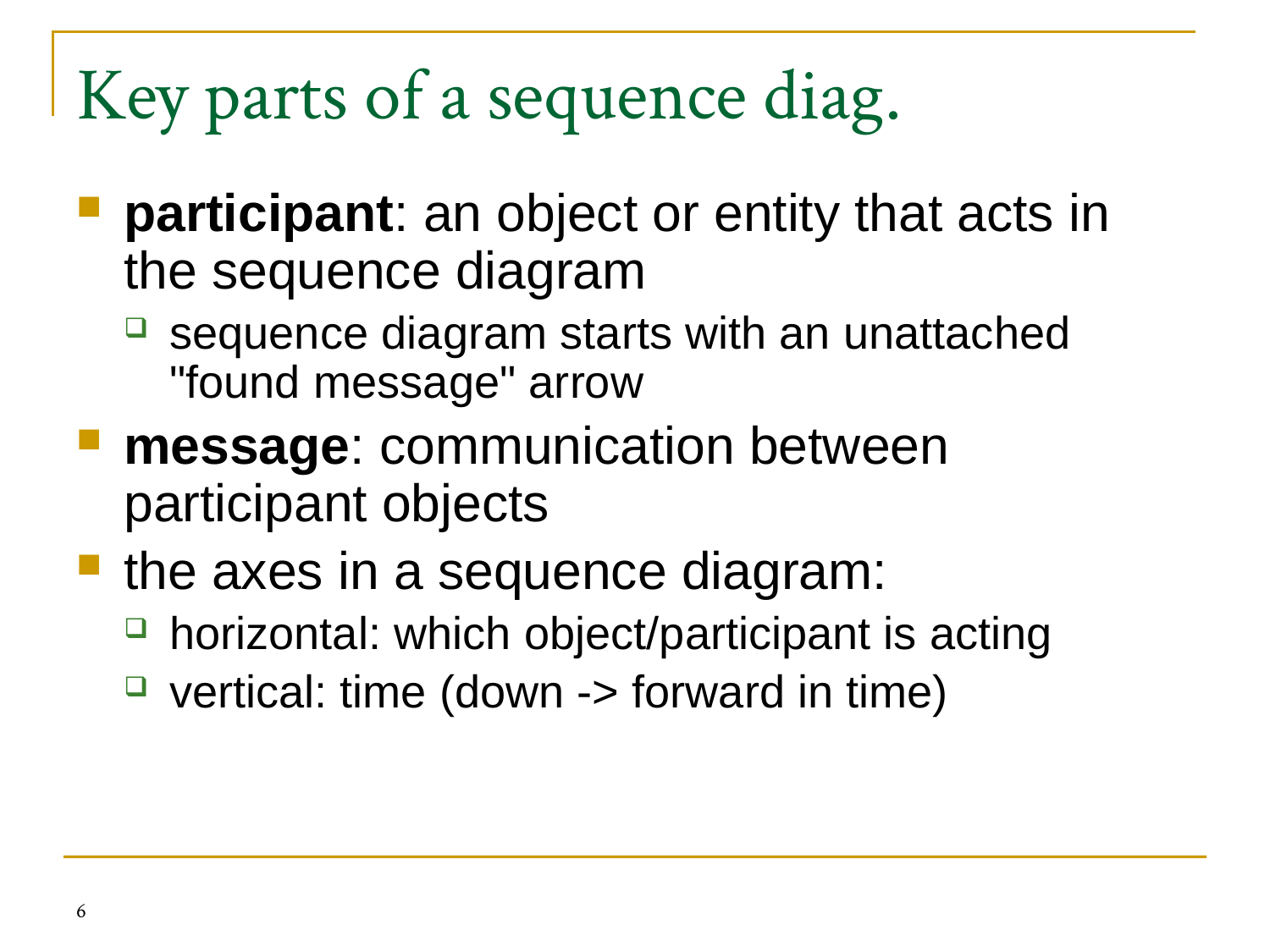

# Key parts of a sequence diag.
participant: an object or entity that acts in the sequence diagram
sequence diagram starts with an unattached "found message" arrow
message: communication between participant objects
the axes in a sequence diagram:
horizontal: which object/participant is acting
vertical: time (down -> forward in time)
6